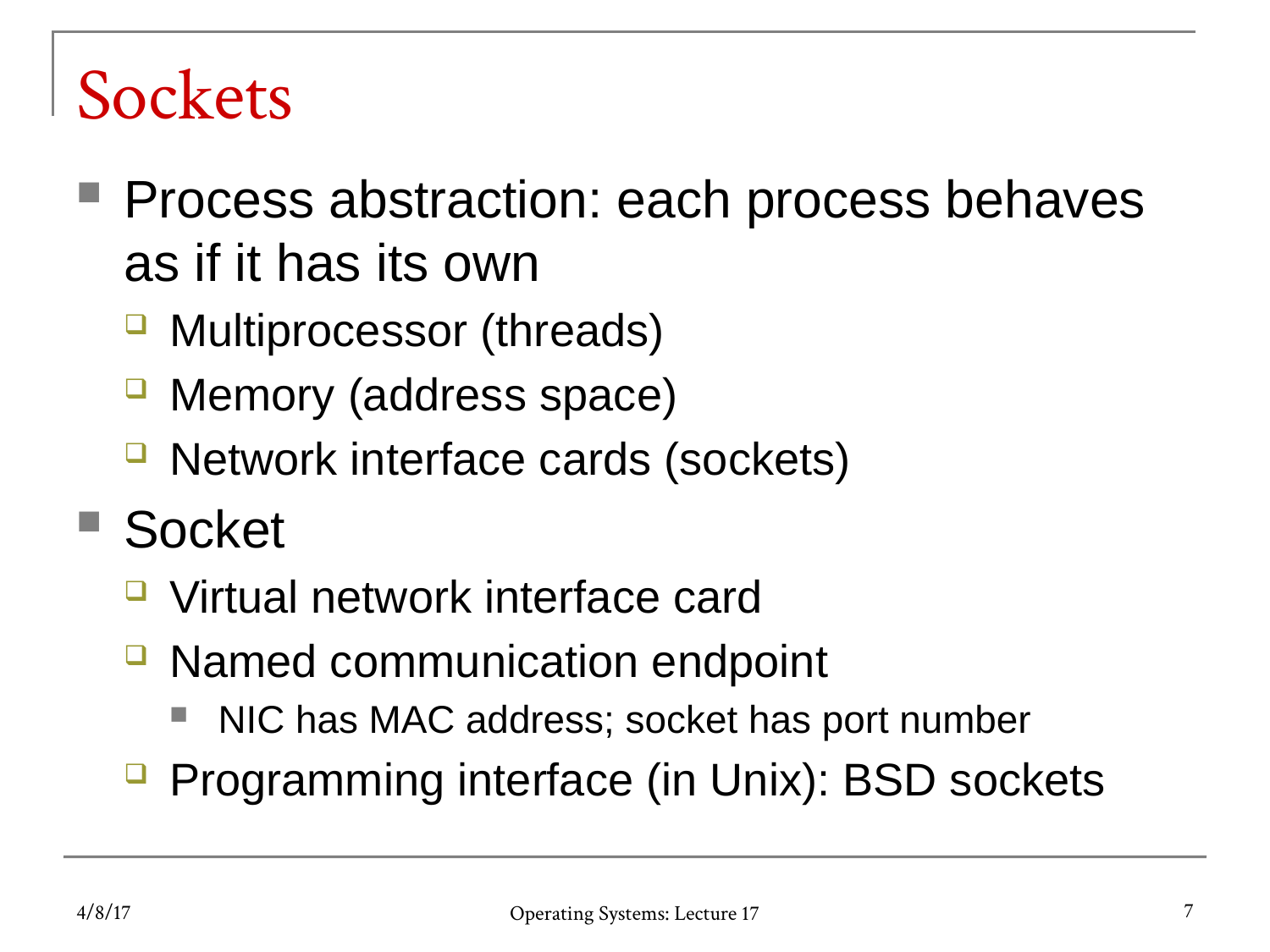

# Sockets
Process abstraction: each process behaves as if it has its own
Multiprocessor (threads)
Memory (address space)
Network interface cards (sockets)
Socket
Virtual network interface card
Named communication endpoint
NIC has MAC address; socket has port number
Programming interface (in Unix): BSD sockets

4/8/17
7
Operating Systems: Lecture 17